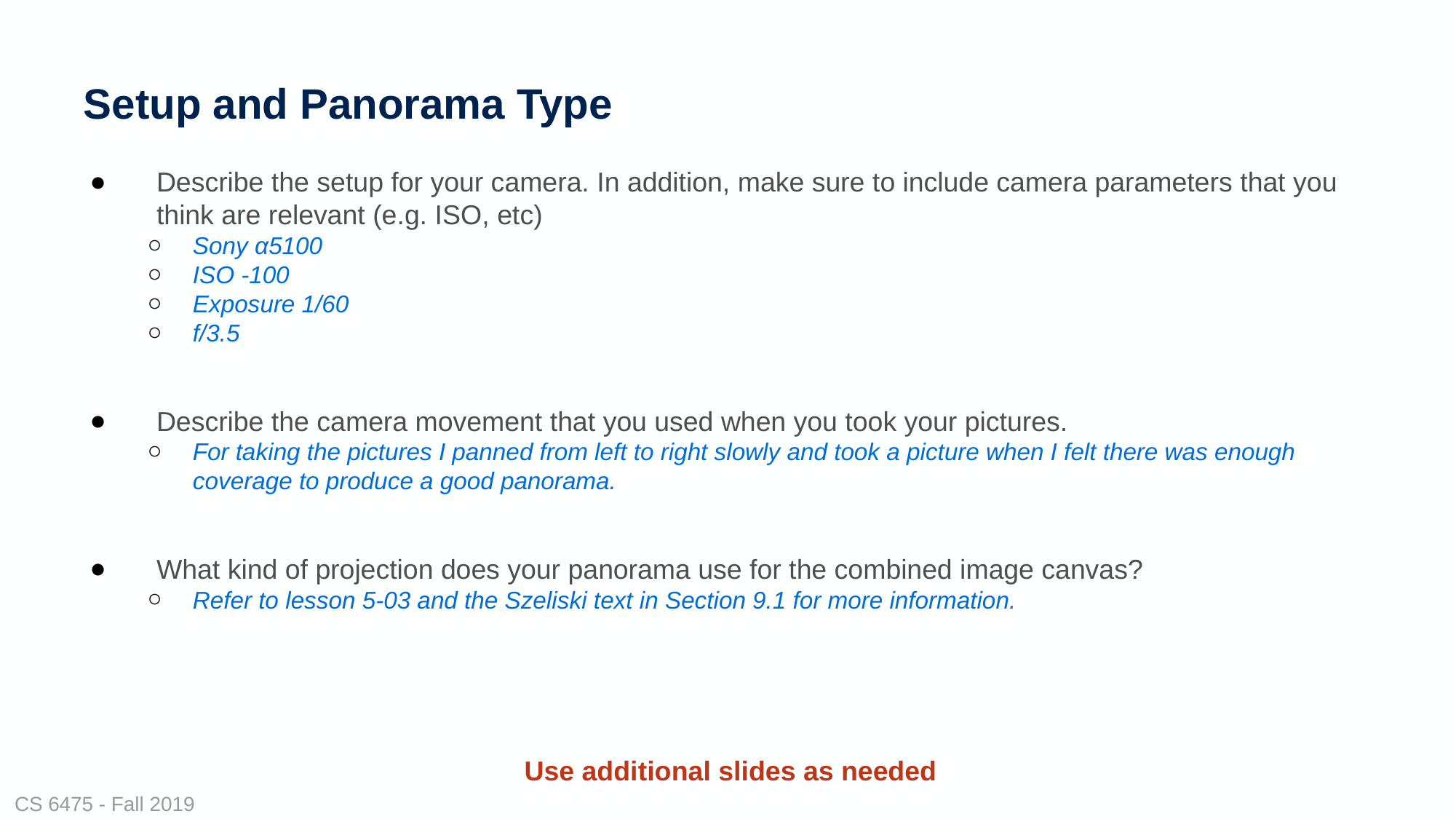

# Setup and Panorama Type
Describe the setup for your camera. In addition, make sure to include camera parameters that you think are relevant (e.g. ISO, etc)
Sony α5100
ISO -100
Exposure 1/60
f/3.5

Describe the camera movement that you used when you took your pictures.
For taking the pictures I panned from left to right slowly and took a picture when I felt there was enough coverage to produce a good panorama.

What kind of projection does your panorama use for the combined image canvas?
Refer to lesson 5-03 and the Szeliski text in Section 9.1 for more information.

Use additional slides as needed